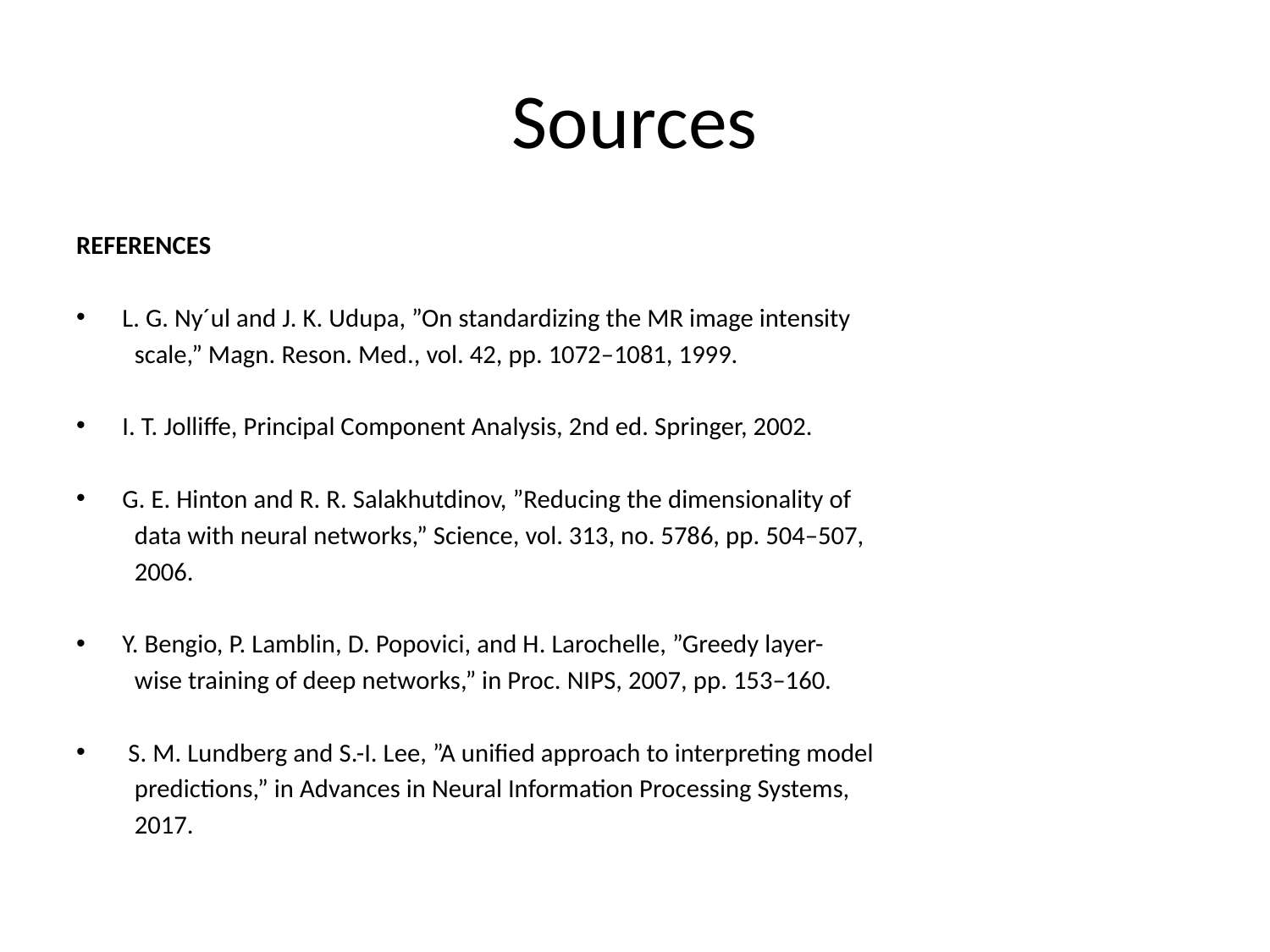

# Sources
REFERENCES

L. G. Ny´ul and J. K. Udupa, ”On standardizing the MR image intensity
		scale,” Magn. Reson. Med., vol. 42, pp. 1072–1081, 1999.

I. T. Jolliffe, Principal Component Analysis, 2nd ed. Springer, 2002.

G. E. Hinton and R. R. Salakhutdinov, ”Reducing the dimensionality of
	data with neural networks,” Science, vol. 313, no. 5786, pp. 504–507,
	2006.

Y. Bengio, P. Lamblin, D. Popovici, and H. Larochelle, ”Greedy layer-
	wise training of deep networks,” in Proc. NIPS, 2007, pp. 153–160.

 S. M. Lundberg and S.-I. Lee, ”A unified approach to interpreting model
	predictions,” in Advances in Neural Information Processing Systems,
	2017.